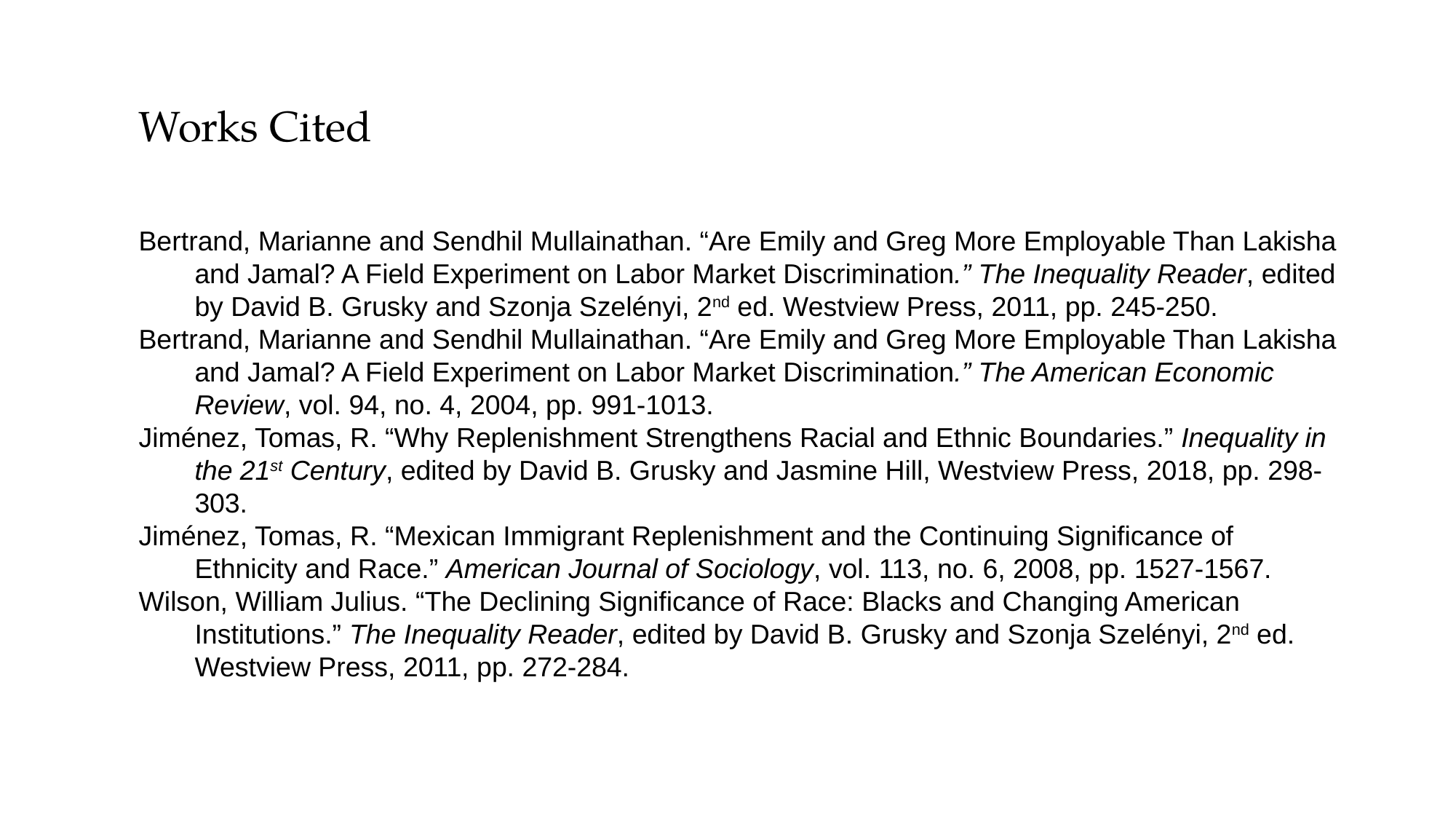

Works Cited
Bertrand, Marianne and Sendhil Mullainathan. “Are Emily and Greg More Employable Than Lakisha and Jamal? A Field Experiment on Labor Market Discrimination.” The Inequality Reader, edited by David B. Grusky and Szonja Szelényi, 2nd ed. Westview Press, 2011, pp. 245-250.
Bertrand, Marianne and Sendhil Mullainathan. “Are Emily and Greg More Employable Than Lakisha and Jamal? A Field Experiment on Labor Market Discrimination.” The American Economic Review, vol. 94, no. 4, 2004, pp. 991-1013.
Jiménez, Tomas, R. “Why Replenishment Strengthens Racial and Ethnic Boundaries.” Inequality in the 21st Century, edited by David B. Grusky and Jasmine Hill, Westview Press, 2018, pp. 298-303.
Jiménez, Tomas, R. “Mexican Immigrant Replenishment and the Continuing Significance of Ethnicity and Race.” American Journal of Sociology, vol. 113, no. 6, 2008, pp. 1527-1567.
Wilson, William Julius. “The Declining Significance of Race: Blacks and Changing American Institutions.” The Inequality Reader, edited by David B. Grusky and Szonja Szelényi, 2nd ed. Westview Press, 2011, pp. 272-284.